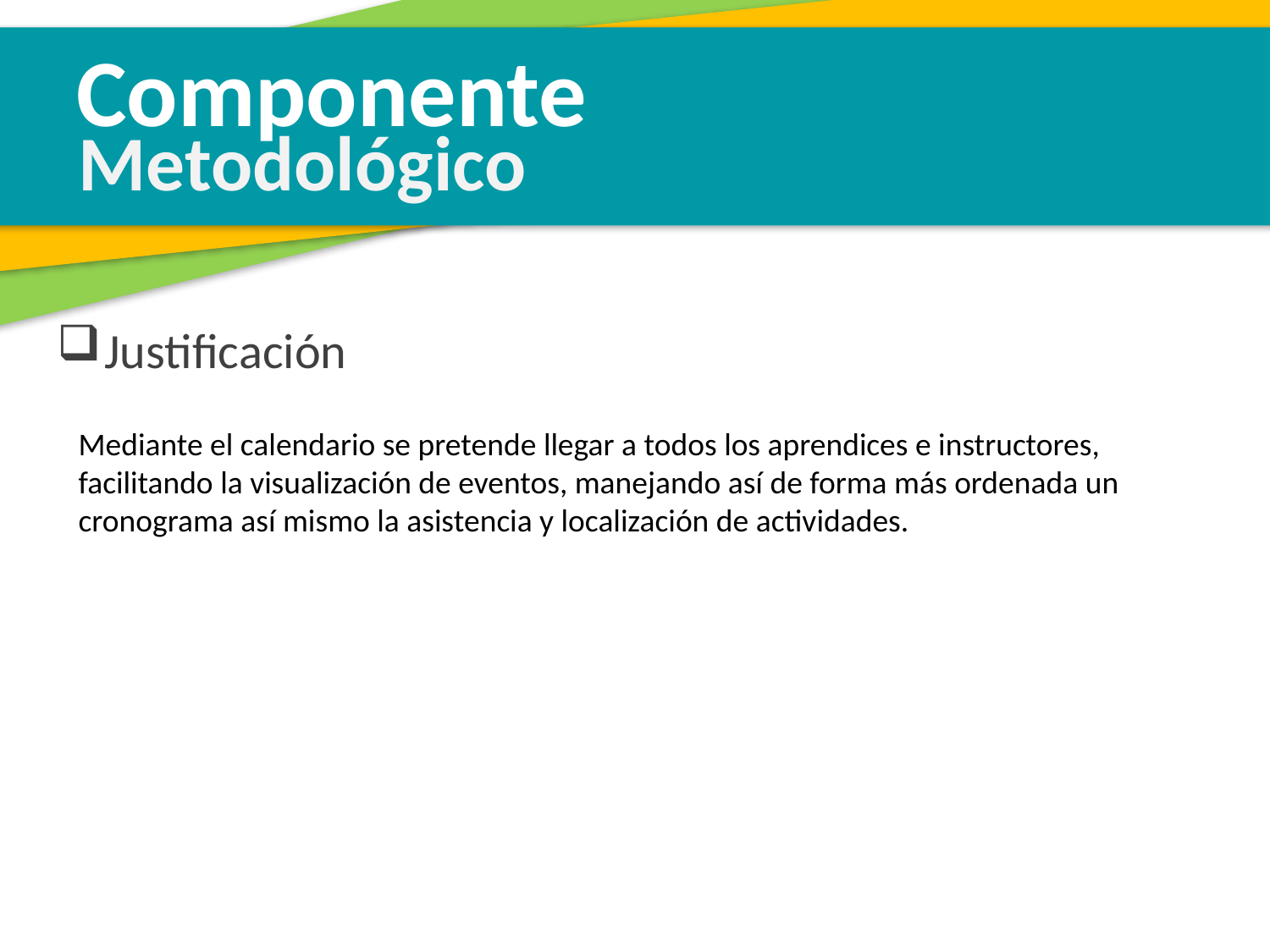

Componente
Metodológico
Justificación
Mediante el calendario se pretende llegar a todos los aprendices e instructores, facilitando la visualización de eventos, manejando así de forma más ordenada un cronograma así mismo la asistencia y localización de actividades.